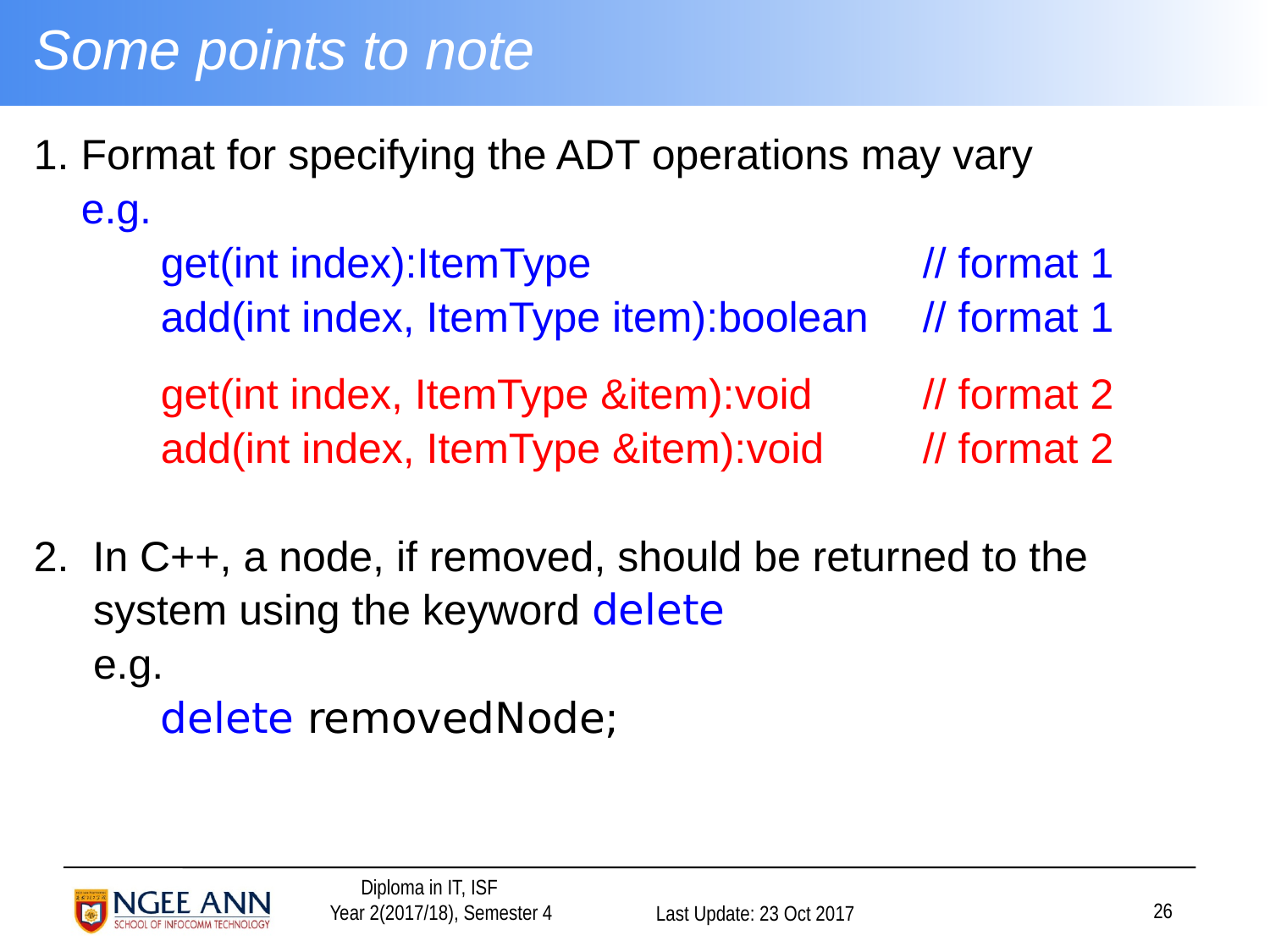

# Some points to note
1. Format for specifying the ADT operations may vary
    e.g.
	get(int index):ItemType 			// format 1
	add(int index, ItemType item):boolean	// format 1

	get(int index, ItemType &item):void	// format 2
	add(int index, ItemType &item):void	// format 2

2.  In C++, a node, if removed, should be returned to the
     system using the keyword delete
     e.g.
	delete removedNode;